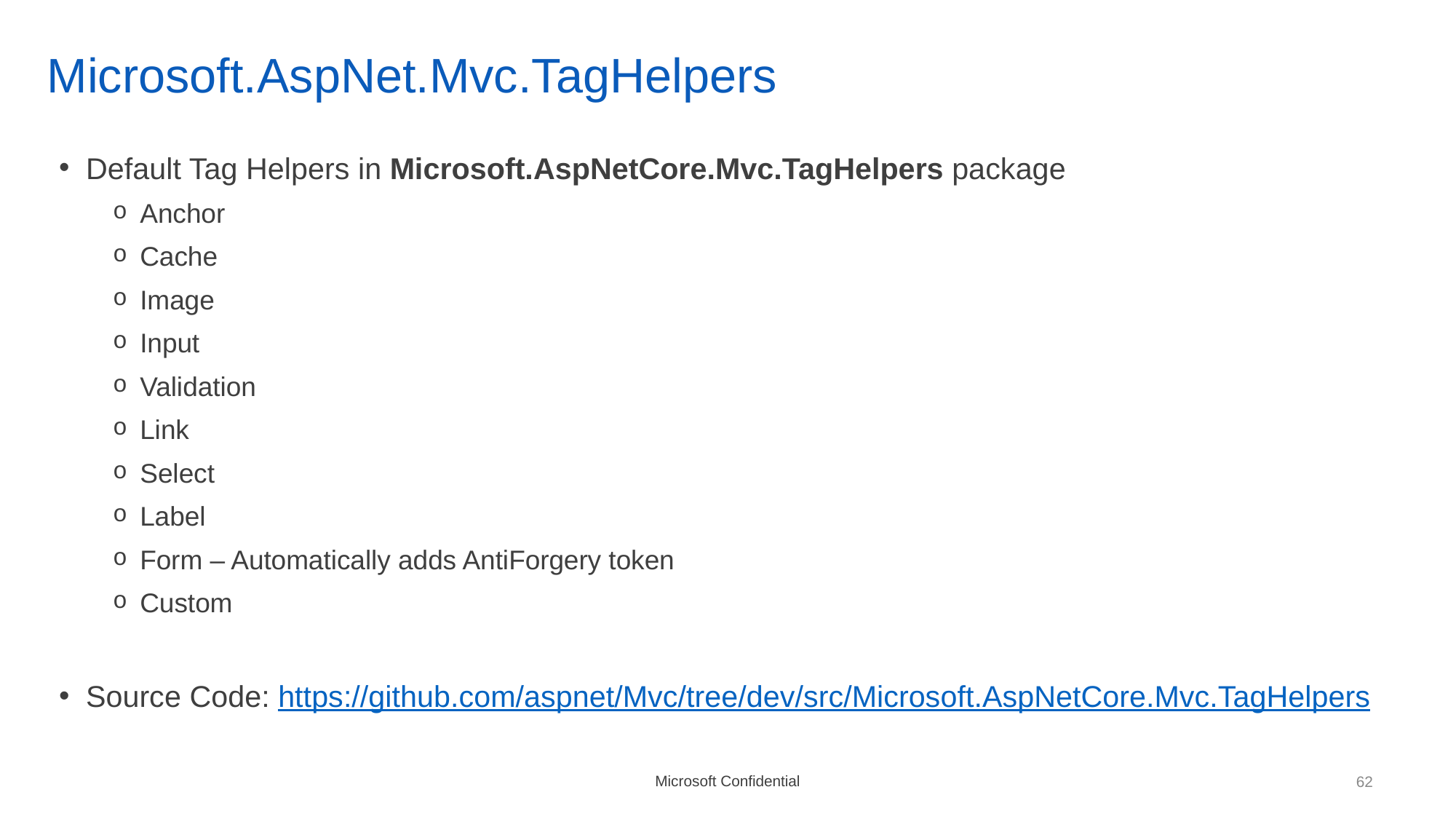

# Microsoft.AspNet.Mvc.TagHelpers
Default Tag Helpers in Microsoft.AspNetCore.Mvc.TagHelpers package
Anchor
Cache
Image
Input
Validation
Link
Select
Label
Form – Automatically adds AntiForgery token
Custom

Source Code: https://github.com/aspnet/Mvc/tree/dev/src/Microsoft.AspNetCore.Mvc.TagHelpers
62